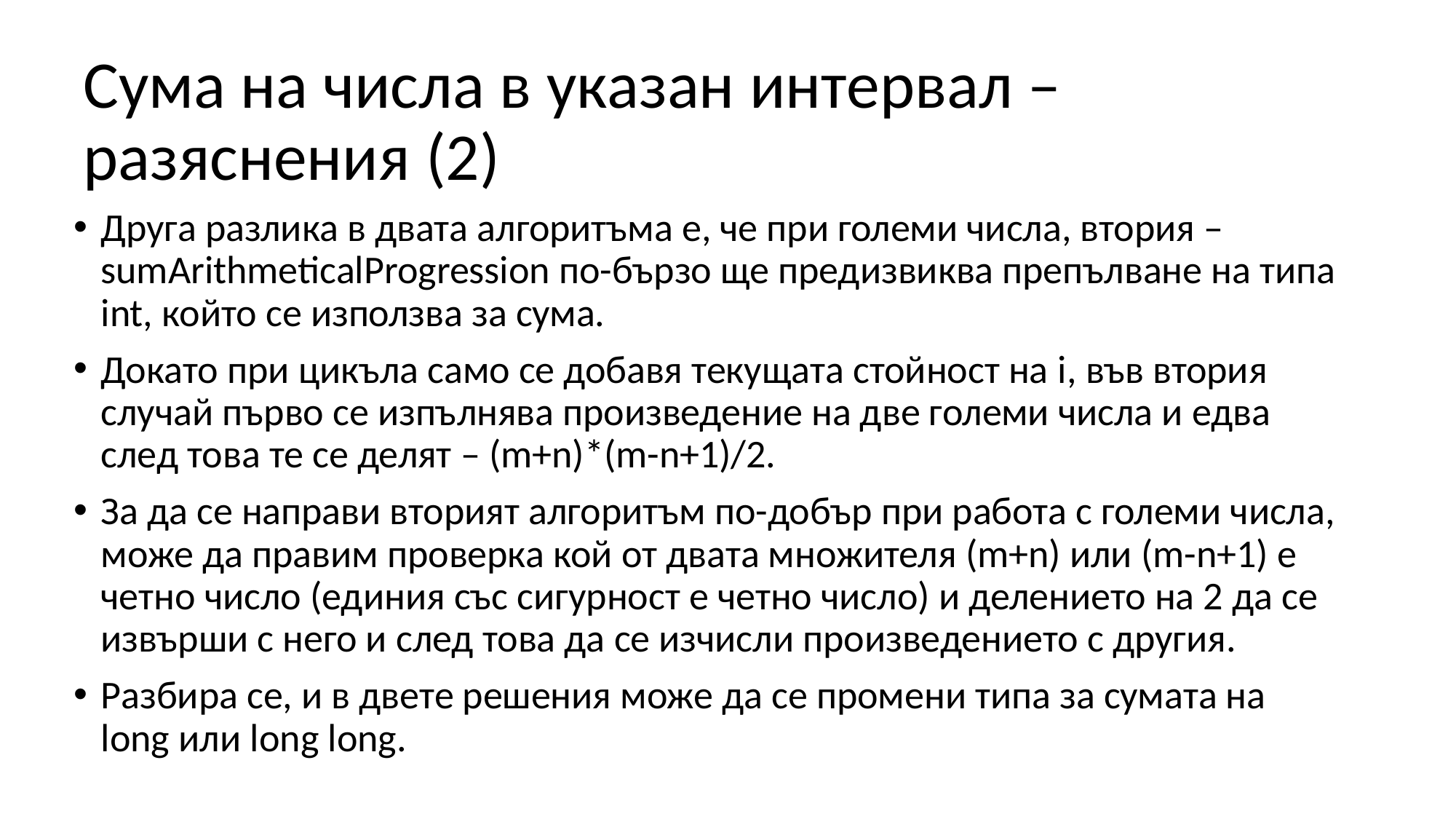

# Сума на числа в указан интервал – разяснения (2)
Друга разлика в двата алгоритъма е, че при големи числа, втория – sumArithmeticalProgression по-бързо ще предизвиква препълване на типа int, който се използва за сума.
Докато при цикъла само се добавя текущата стойност на i, във втория случай първо се изпълнява произведение на две големи числа и едва след това те се делят – (m+n)*(m-n+1)/2.
За да се направи вторият алгоритъм по-добър при работа с големи числа, може да правим проверка кой от двата множителя (m+n) или (m-n+1) е четно число (единия със сигурност е четно число) и делението на 2 да се извърши с него и след това да се изчисли произведението с другия.
Разбира се, и в двете решения може да се промени типа за сумата на long или long long.